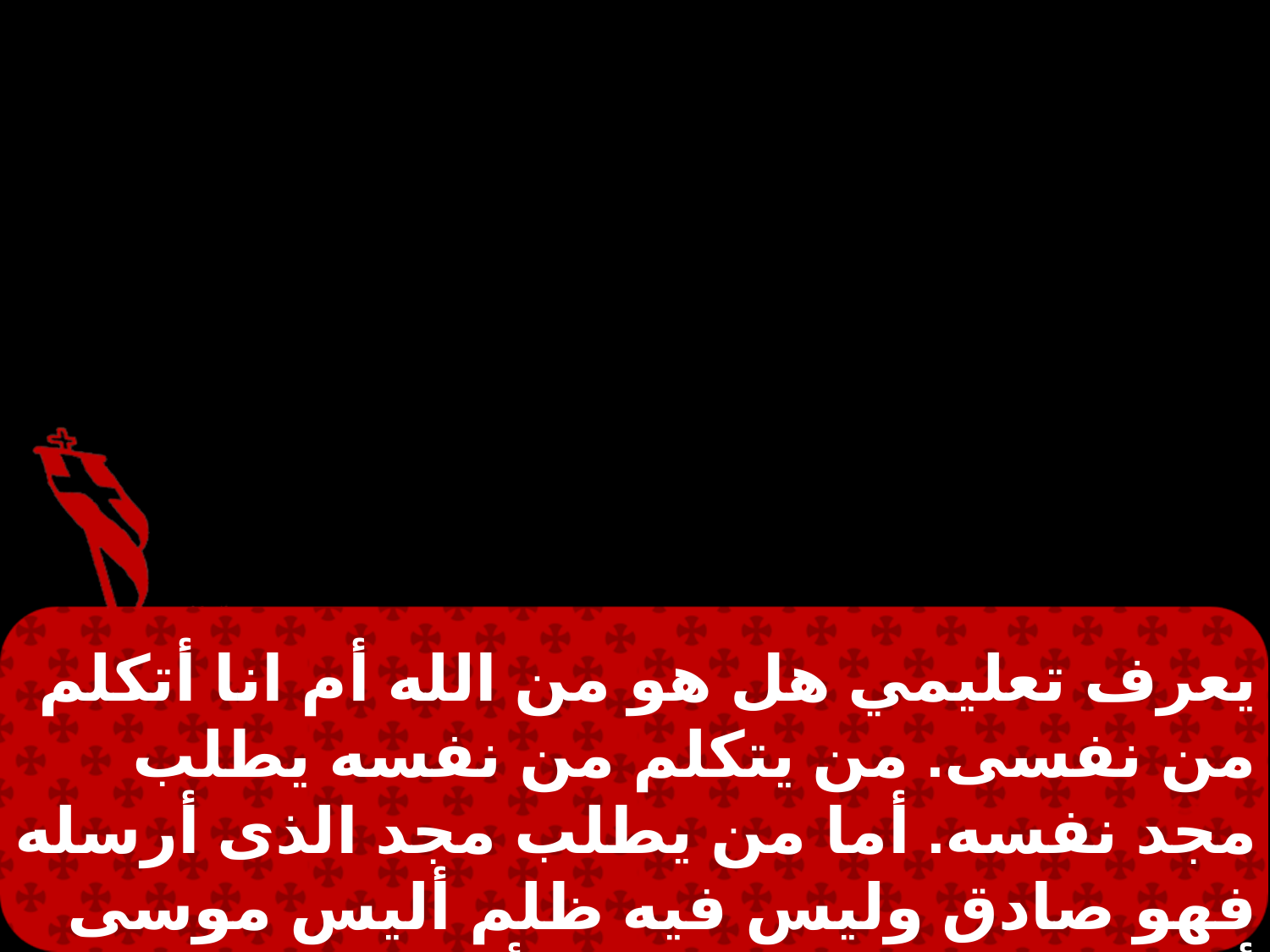

يعرف تعليمي هل هو من الله أم انا أتكلم من نفسى. من يتكلم من نفسه يطلب مجد نفسه. أما من يطلب مجد الذى أرسله فهو صادق وليس فيه ظلم أليس موسى أعطاكم الناموس وليس أحد